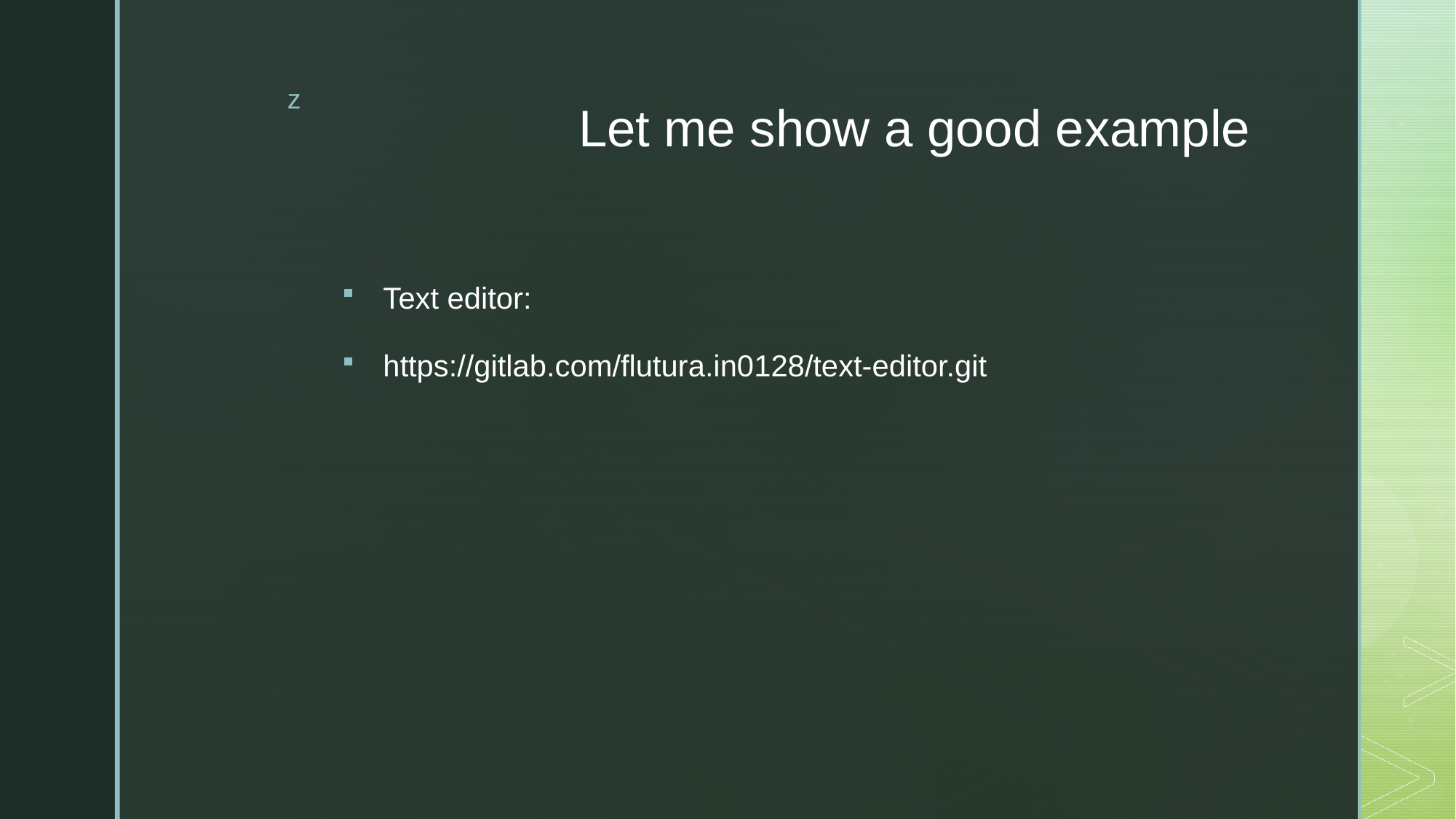

# Let me show a good example
Text editor:
https://gitlab.com/flutura.in0128/text-editor.git